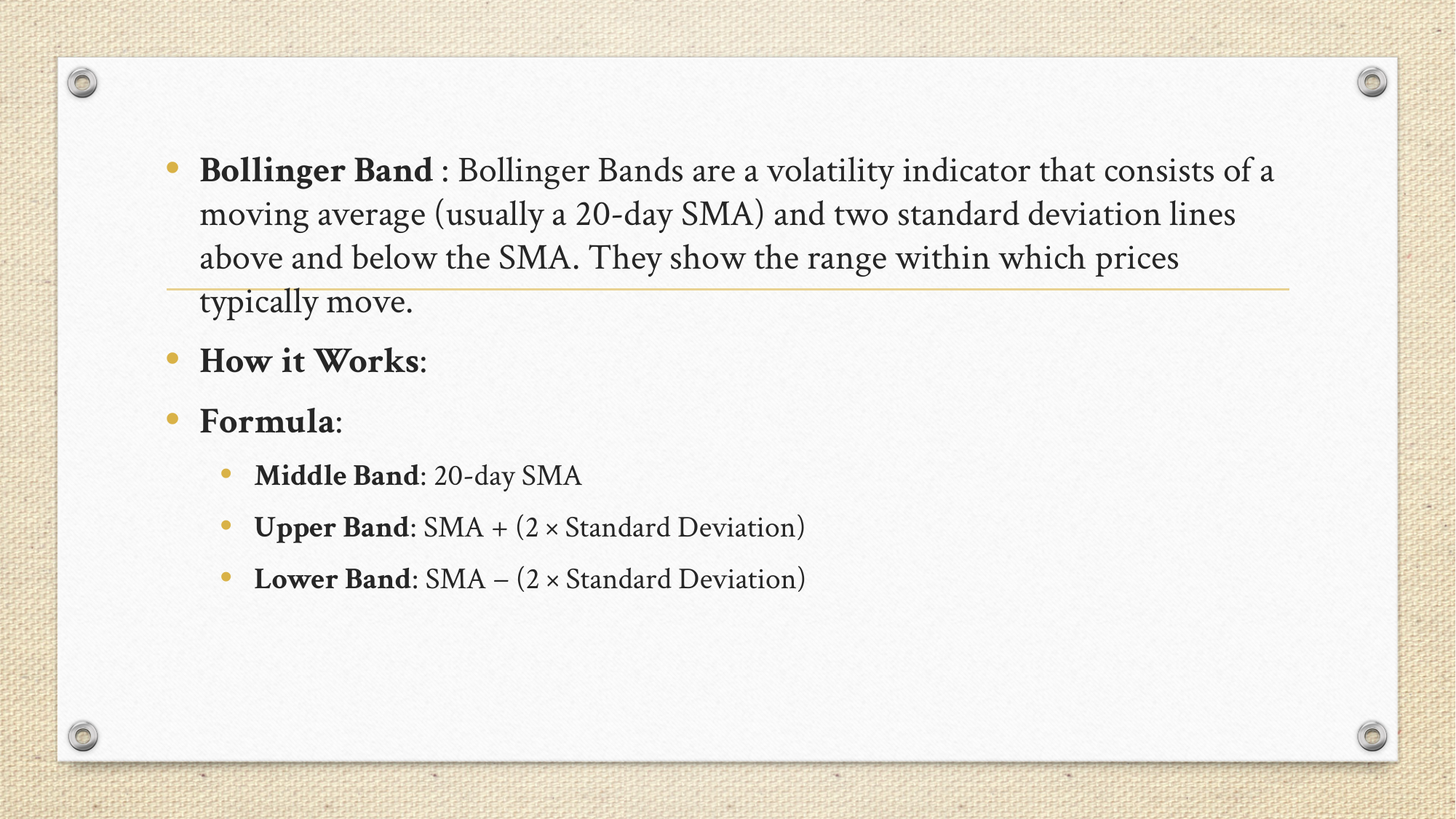

Bollinger Band : Bollinger Bands are a volatility indicator that consists of a moving average (usually a 20-day SMA) and two standard deviation lines above and below the SMA. They show the range within which prices typically move.
How it Works:
Formula:
Middle Band: 20-day SMA
Upper Band: SMA + (2 × Standard Deviation)
Lower Band: SMA − (2 × Standard Deviation)